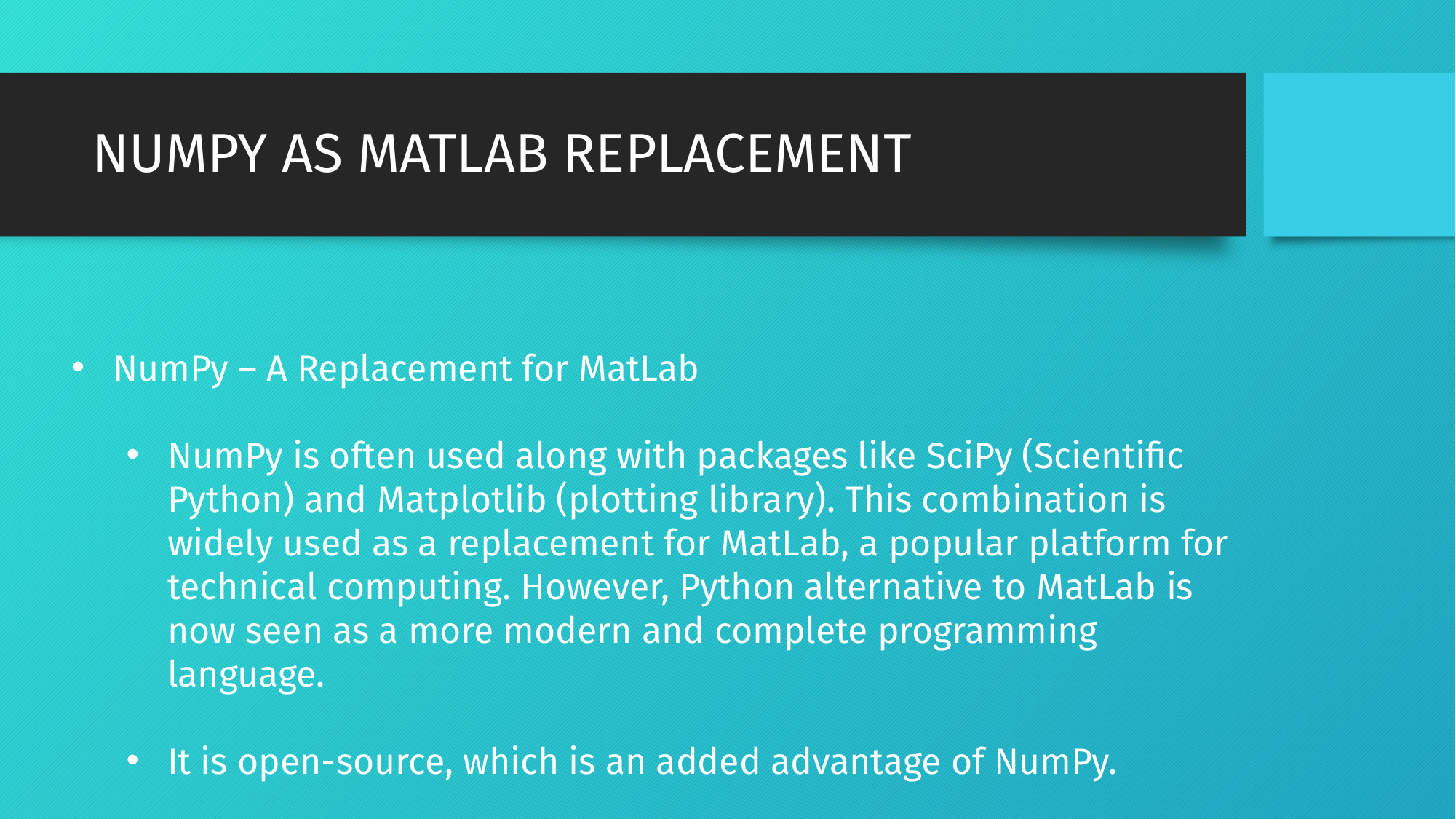

# NUMPY AS MATLAB REPLACEMENT

NumPy – A Replacement for MatLab

NumPy is often used along with packages like SciPy (Scientific Python) and Matplotlib (plotting library). This combination is widely used as a replacement for MatLab, a popular platform for technical computing. However, Python alternative to MatLab is now seen as a more modern and complete programming language.

It is open-source, which is an added advantage of NumPy.